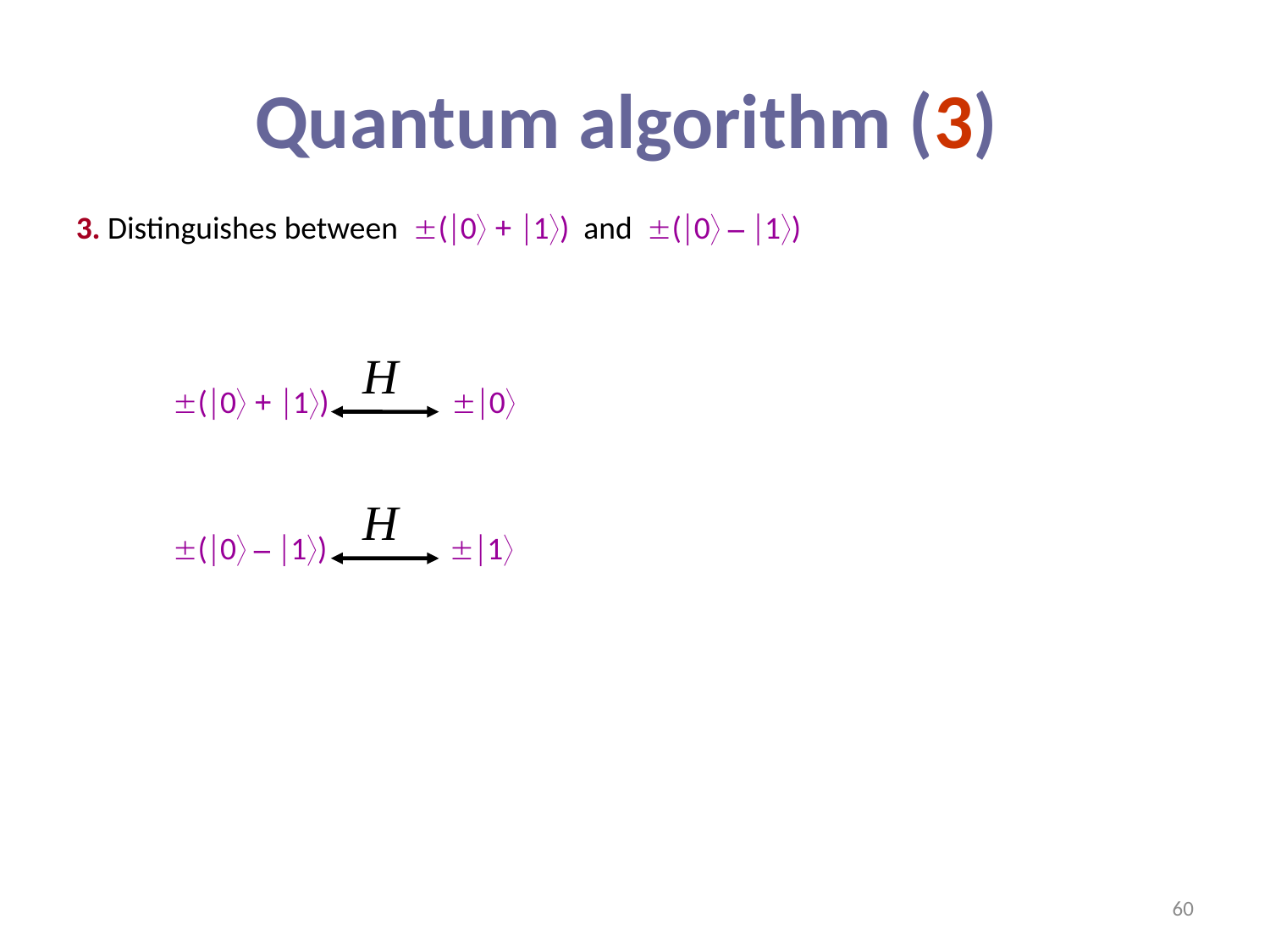

# Quantum algorithm (3)
3. Distinguishes between  ±(|0〉 + |1〉)  and  ±(|0〉 – |1〉)
H
±(|0〉 + |1〉)                 ±|0〉

H
±(|0〉 – |1〉)                 ±|1〉

60